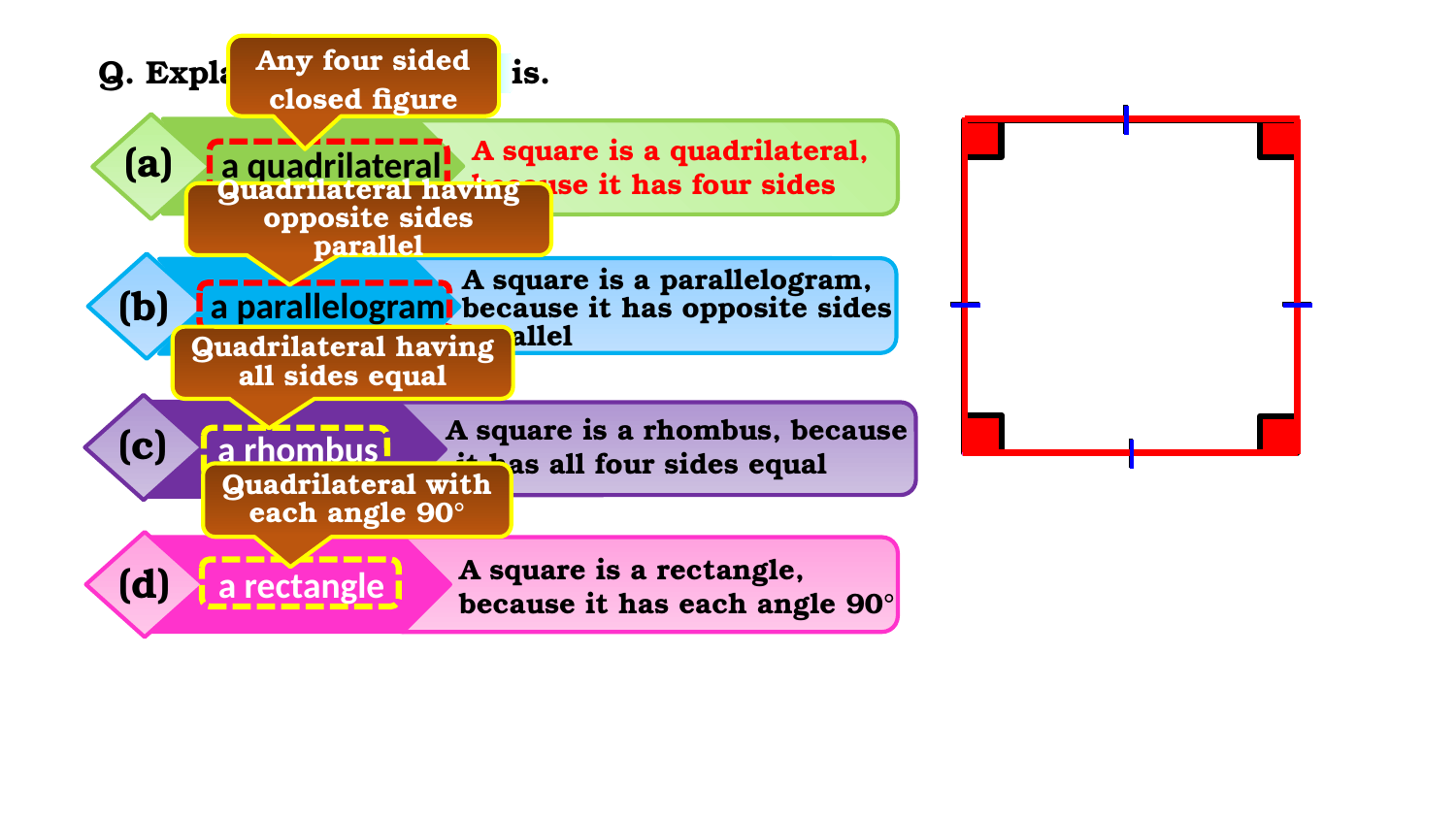

Any four sided closed figure
Q. Explain how a square is.

(a)

a quadrilateral

A square is a quadrilateral,
because it has four sides

Quadrilateral having opposite sides parallel

(b)

a parallelogram
A square is a parallelogram,
because it has opposite sides
parallel

Quadrilateral having all sides equal

(c)

a rhombus
A square is a rhombus, because
 it has all four sides equal

Quadrilateral with each angle 90°

(d)

a rectangle
A square is a rectangle,
because it has each angle 90°